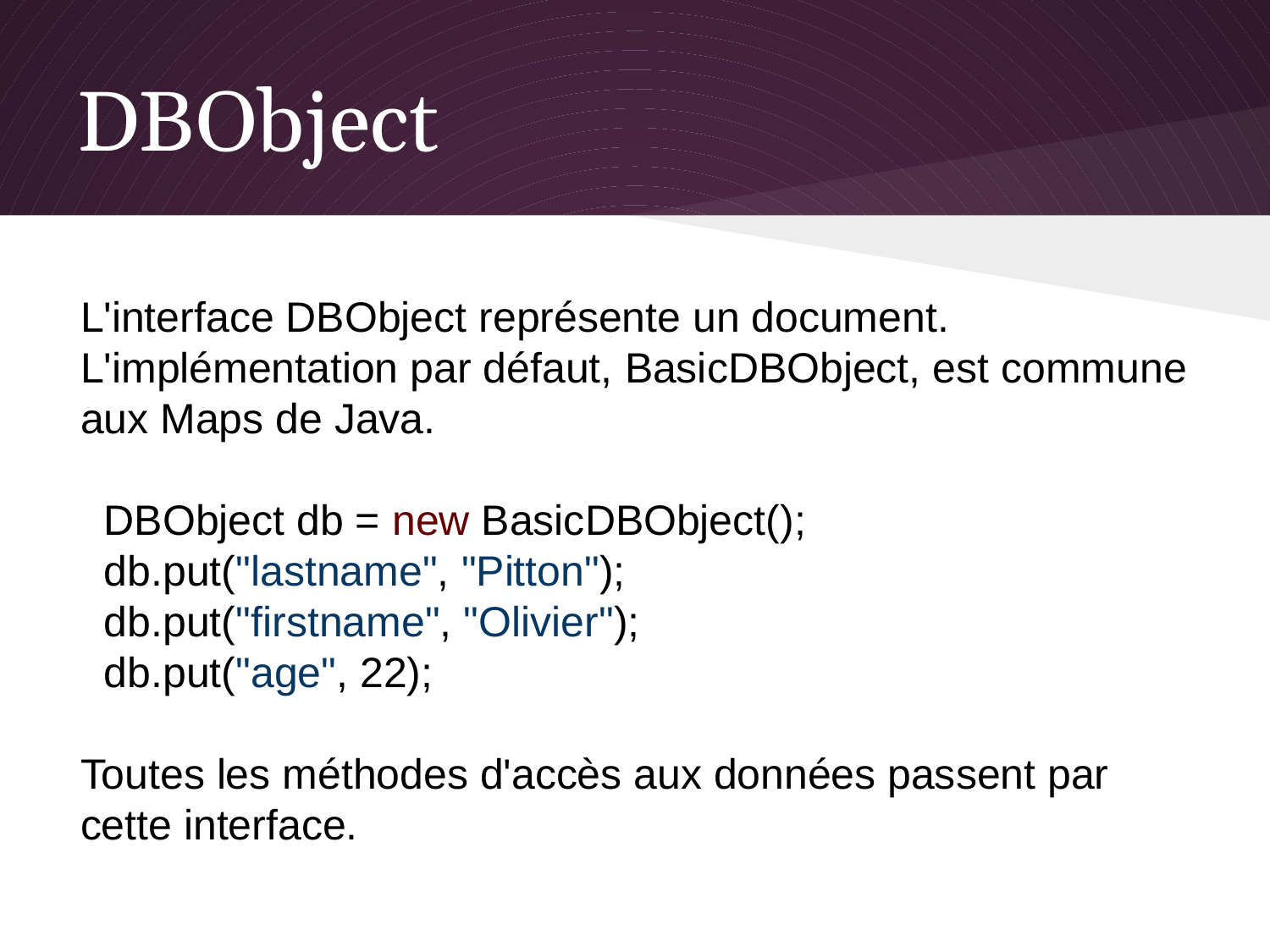

# DBObject
L'interface DBObject représente un document. L'implémentation par défaut, BasicDBObject, est commune aux Maps de Java.

  DBObject db = new BasicDBObject();
  db.put("lastname", "Pitton");
  db.put("firstname", "Olivier");
  db.put("age", 22);

Toutes les méthodes d'accès aux données passent par cette interface.